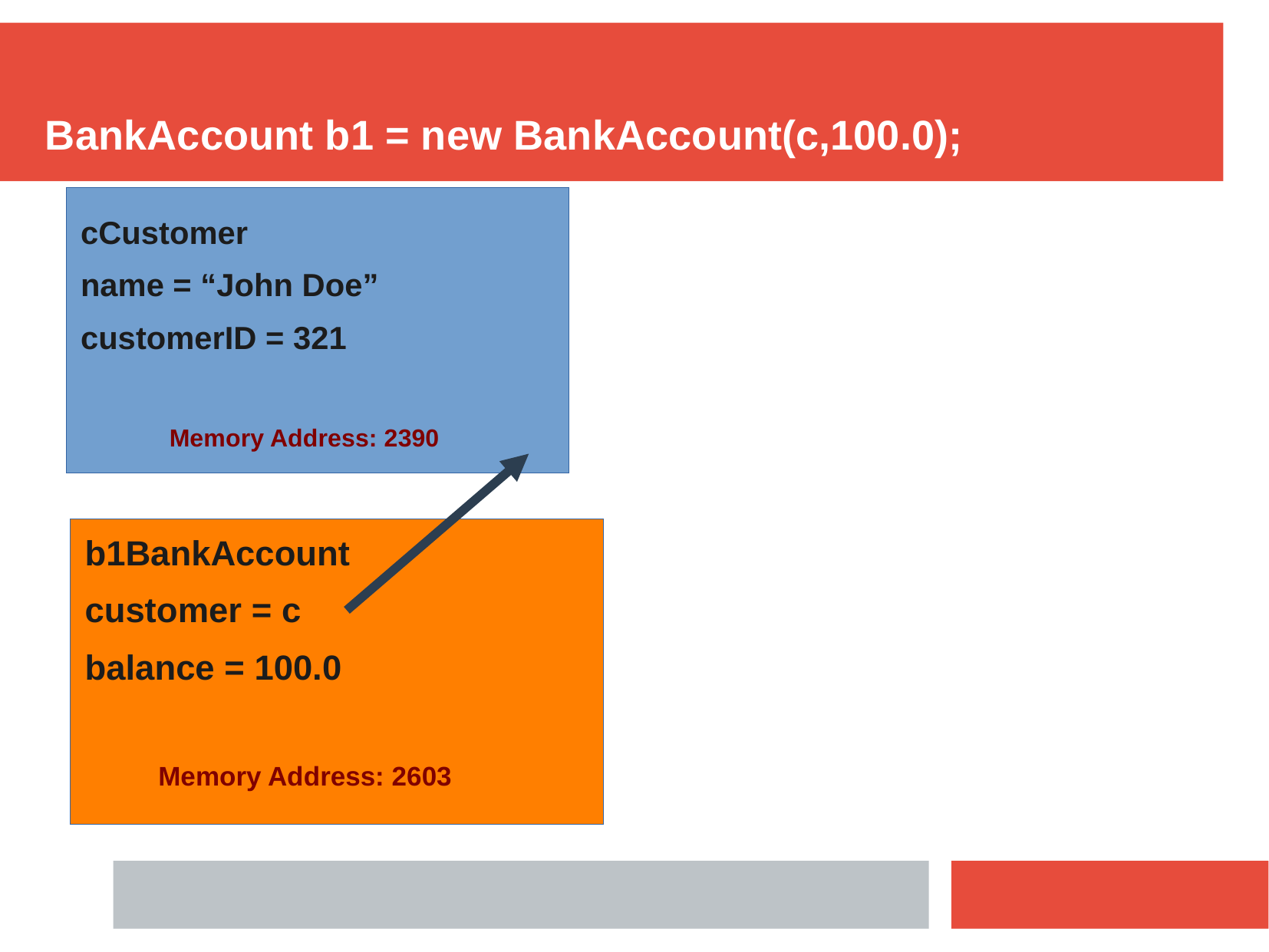

BankAccount b1 = new BankAccount(c,100.0);

cCustomer
name = “John Doe”
customerID = 321

Memory Address: 2390

b1BankAccount
customer = c
balance = 100.0

Memory Address: 2603